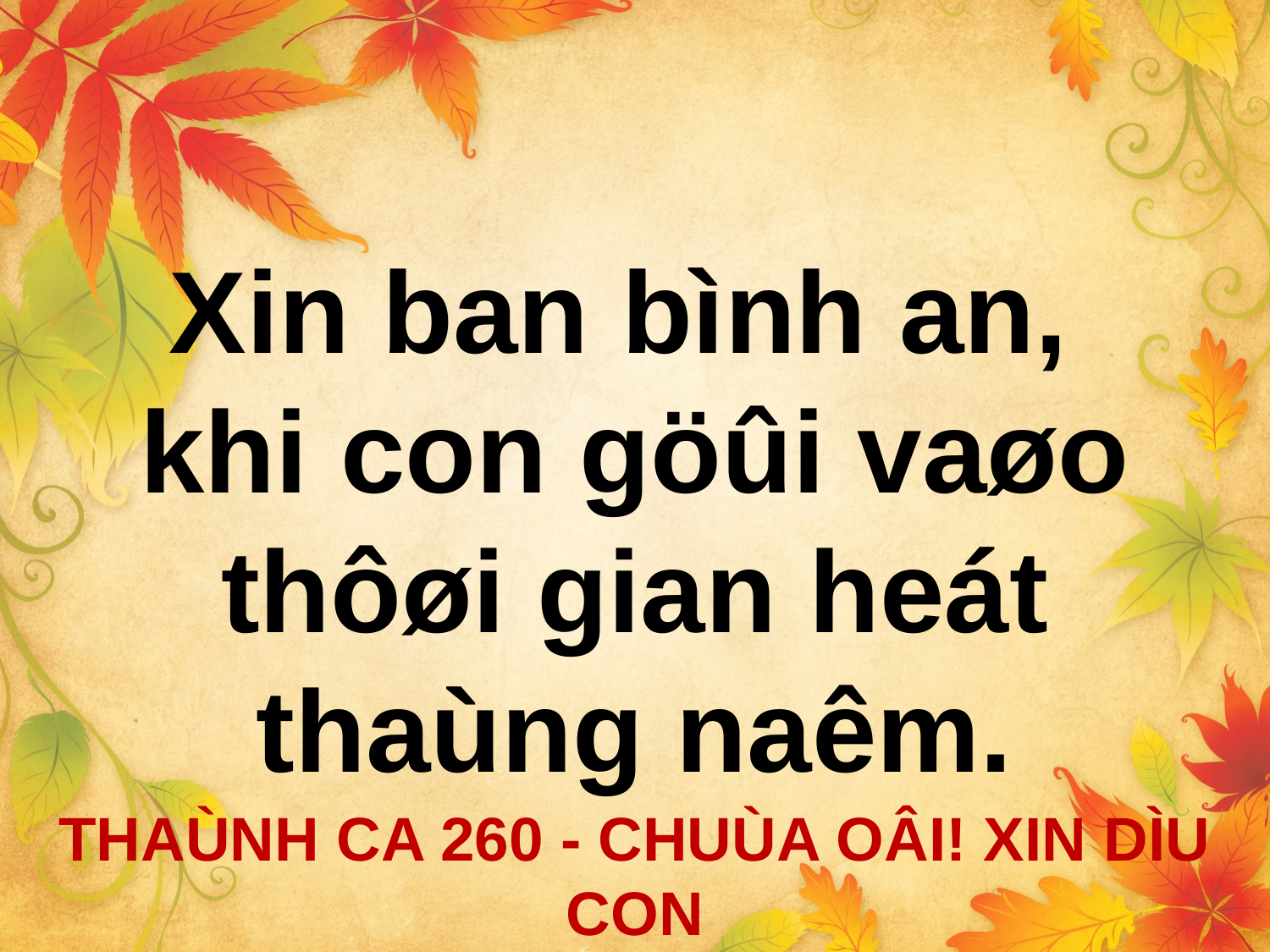

Xin ban bình an,
khi con göûi vaøo thôøi gian heát thaùng naêm.
THAÙNH CA 260 - CHUÙA OÂI! XIN DÌU CON